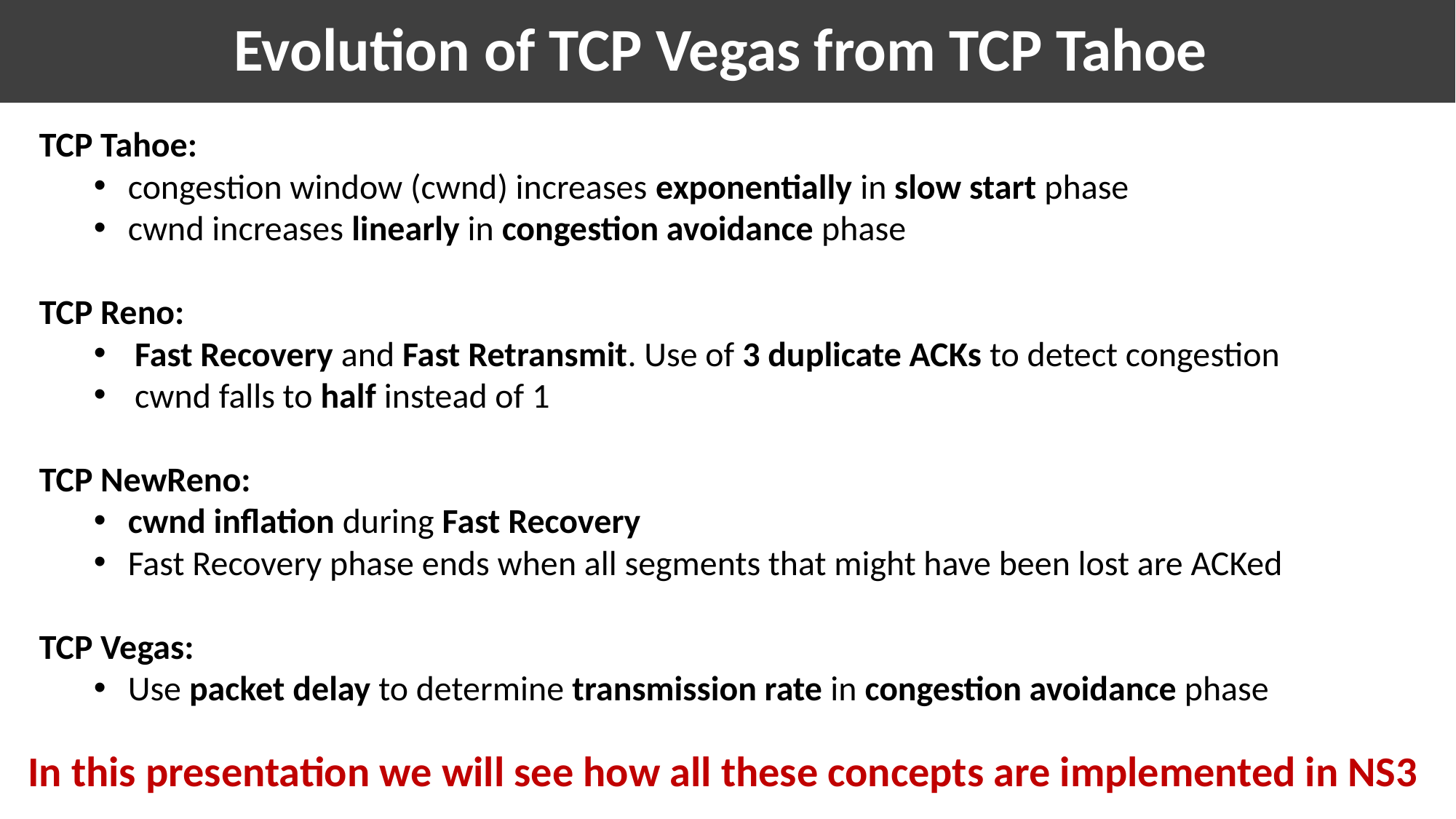

Evolution of TCP Vegas from TCP Tahoe
TCP Tahoe:
congestion window (cwnd) increases exponentially in slow start phase
cwnd increases linearly in congestion avoidance phase

TCP Reno:
Fast Recovery and Fast Retransmit. Use of 3 duplicate ACKs to detect congestion
cwnd falls to half instead of 1

TCP NewReno:
cwnd inflation during Fast Recovery
Fast Recovery phase ends when all segments that might have been lost are ACKed

TCP Vegas:
Use packet delay to determine transmission rate in congestion avoidance phase
In this presentation we will see how all these concepts are implemented in NS3